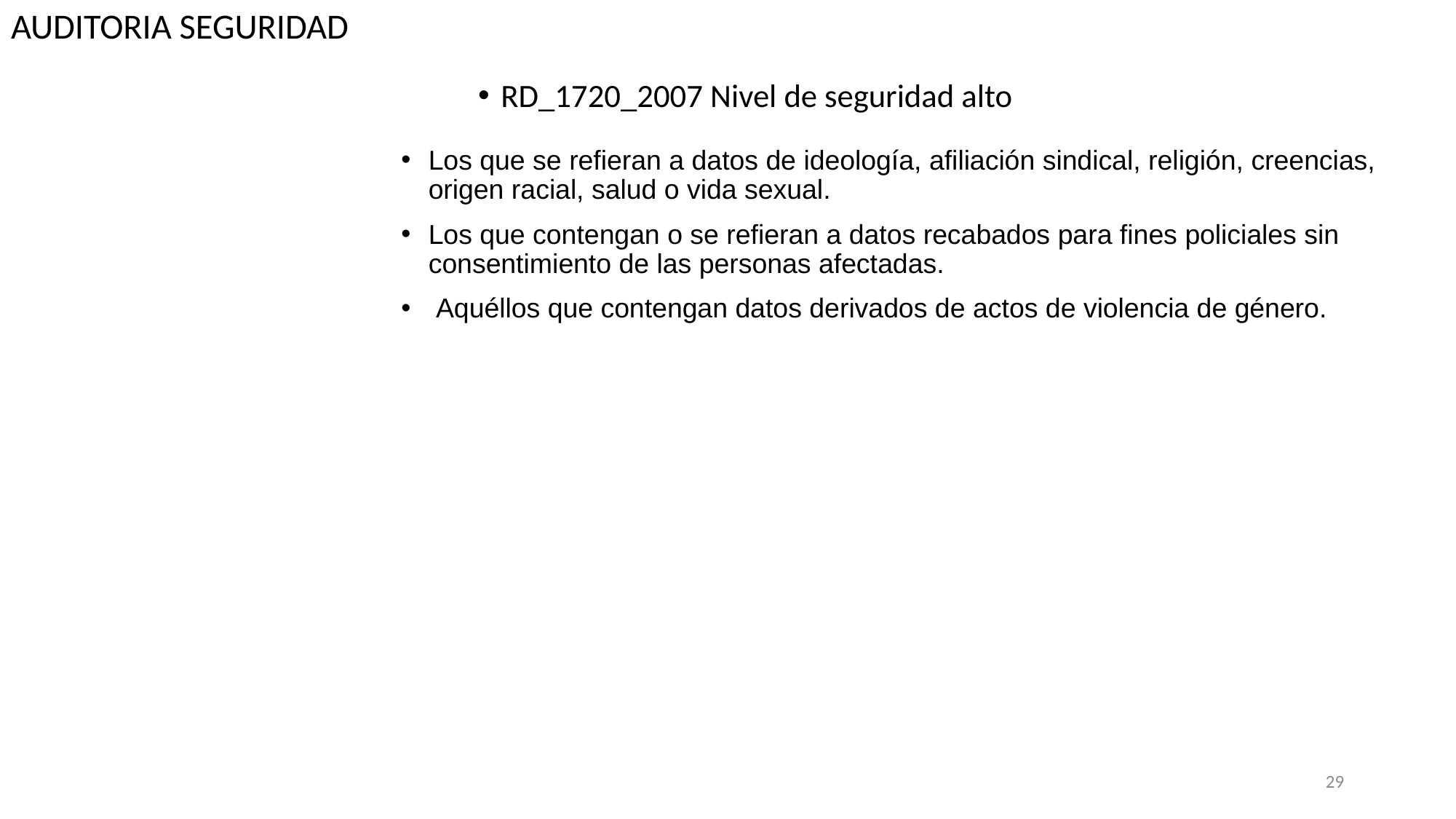

AUDITORIA SEGURIDAD
RD_1720_2007 Nivel de seguridad alto
Los que se refieran a datos de ideología, afiliación sindical, religión, creencias, origen racial, salud o vida sexual.
Los que contengan o se refieran a datos recabados para fines policiales sin consentimiento de las personas afectadas.
 Aquéllos que contengan datos derivados de actos de violencia de género.
29